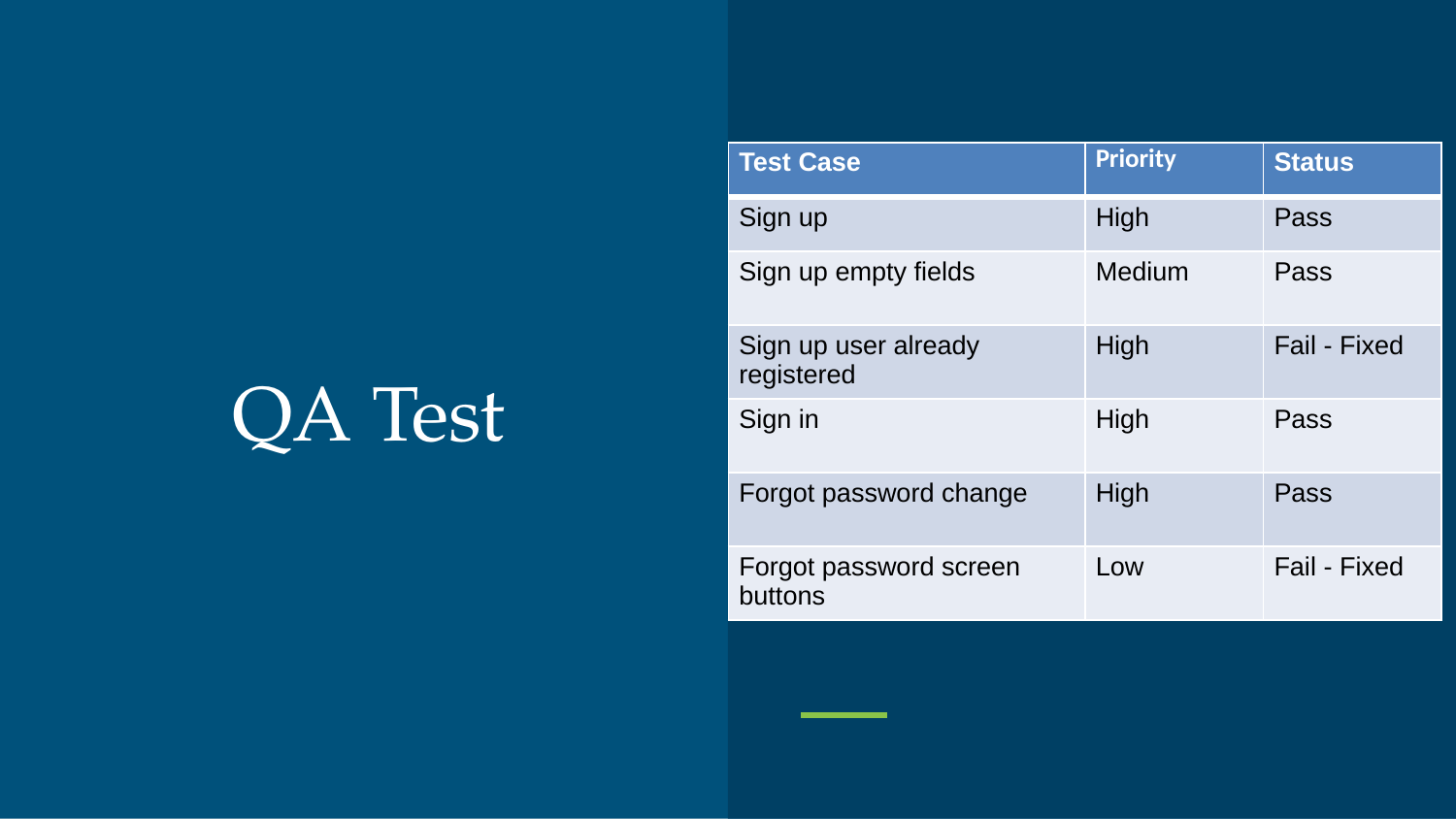

#
| Test Case | Priority | Status |
| --- | --- | --- |
| Sign up | High | Pass |
| Sign up empty fields | Medium | Pass |
| Sign up user already registered | High | Fail - Fixed |
| Sign in | High | Pass |
| Forgot password change | High | Pass |
| Forgot password screen buttons | Low | Fail - Fixed |
QA Test